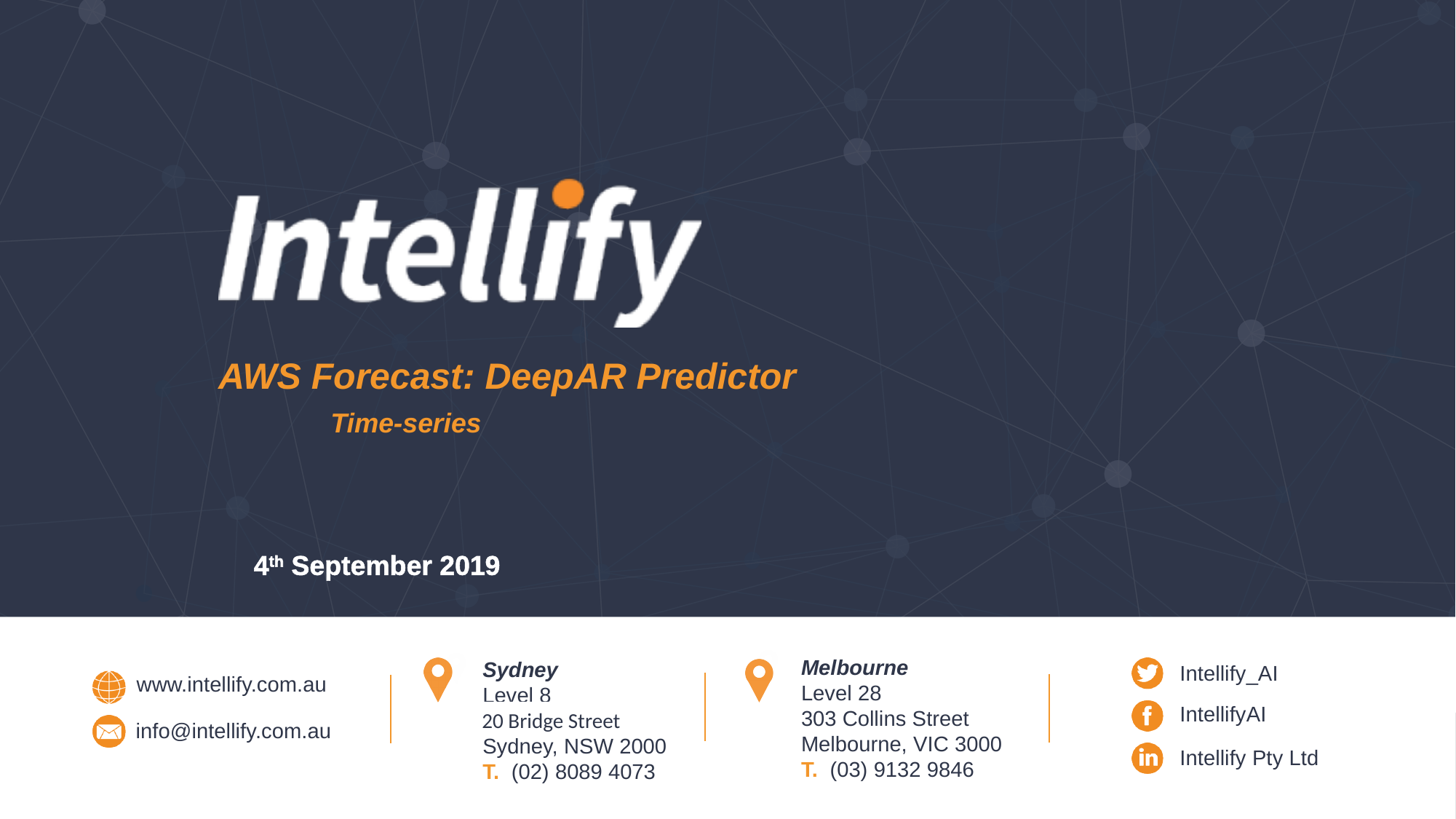

AWS Forecast: DeepAR Predictor
           Time-series
4th September 2019
20 Bridge Street